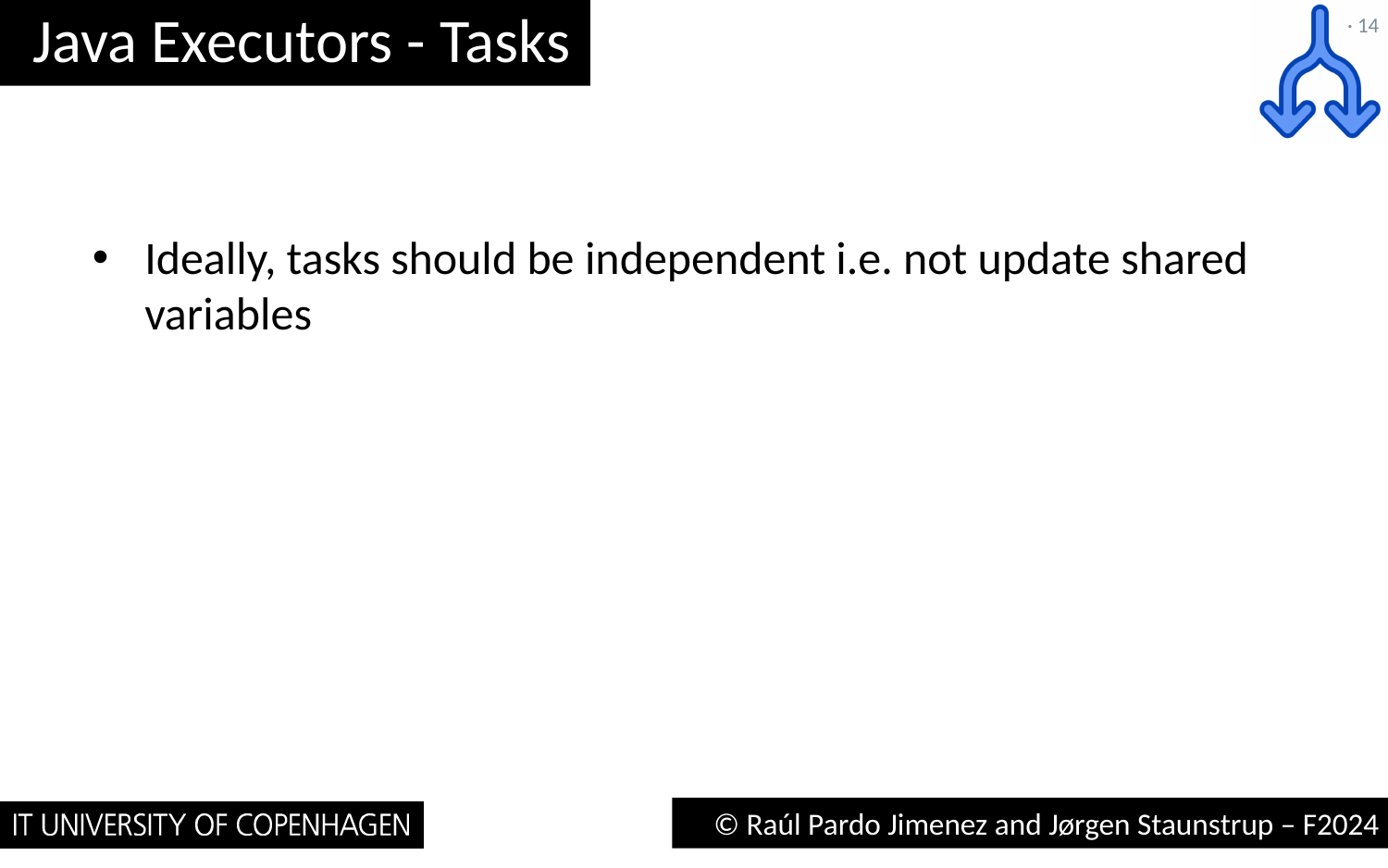

# Java Executors - Tasks
· 14

Ideally, tasks should be independent i.e. not update shared variables